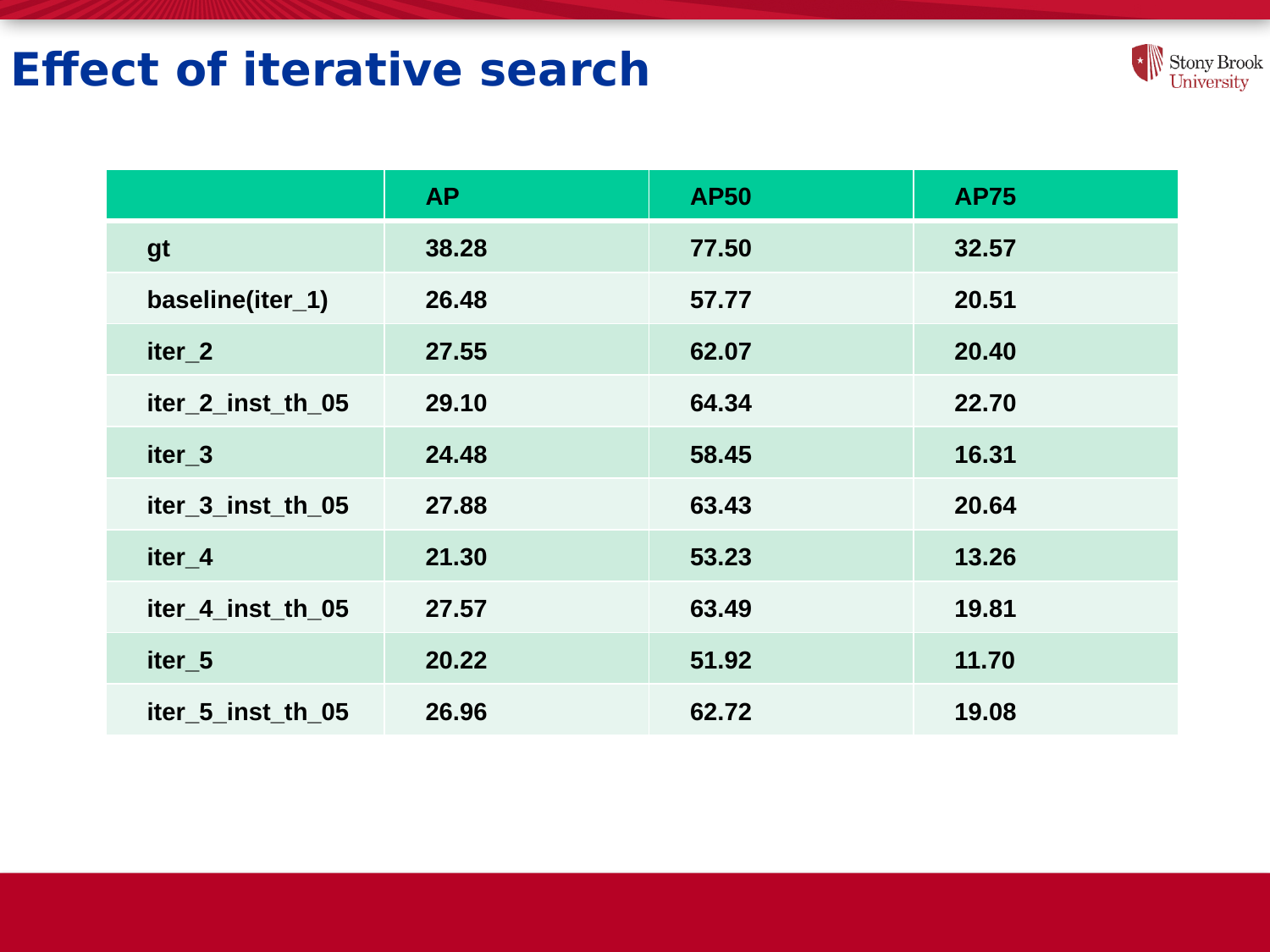

# Effect of iterative search
|  | AP | AP50 | AP75 |
| --- | --- | --- | --- |
| gt | 38.28 | 77.50 | 32.57 |
| baseline(iter\_1) | 26.48 | 57.77 | 20.51 |
| iter\_2 | 27.55 | 62.07 | 20.40 |
| iter\_2\_inst\_th\_05 | 29.10 | 64.34 | 22.70 |
| iter\_3 | 24.48 | 58.45 | 16.31 |
| iter\_3\_inst\_th\_05 | 27.88 | 63.43 | 20.64 |
| iter\_4 | 21.30 | 53.23 | 13.26 |
| iter\_4\_inst\_th\_05 | 27.57 | 63.49 | 19.81 |
| iter\_5 | 20.22 | 51.92 | 11.70 |
| iter\_5\_inst\_th\_05 | 26.96 | 62.72 | 19.08 |